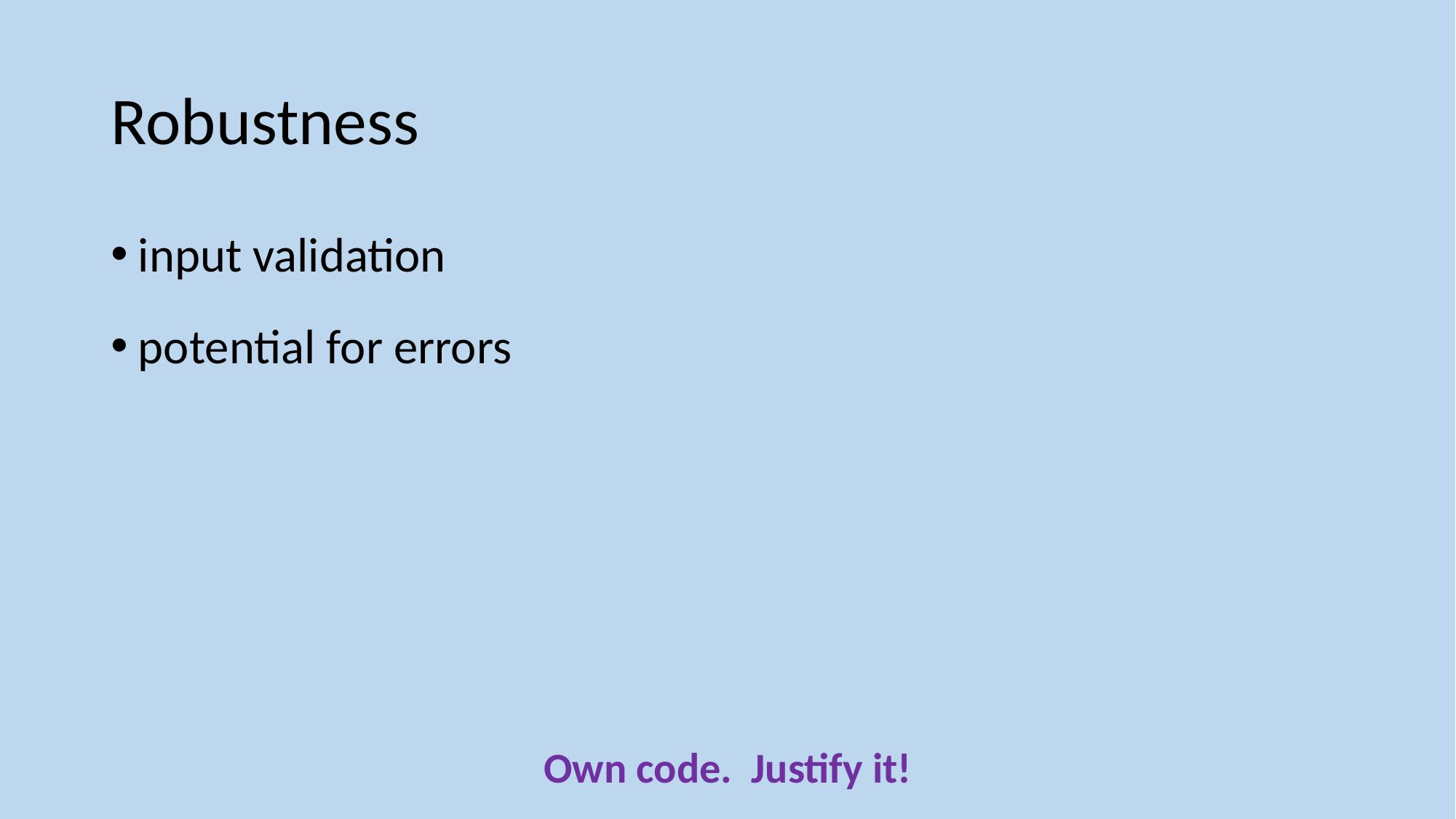

# Robustness
input validation
potential for errors
Own code.  Justify it!